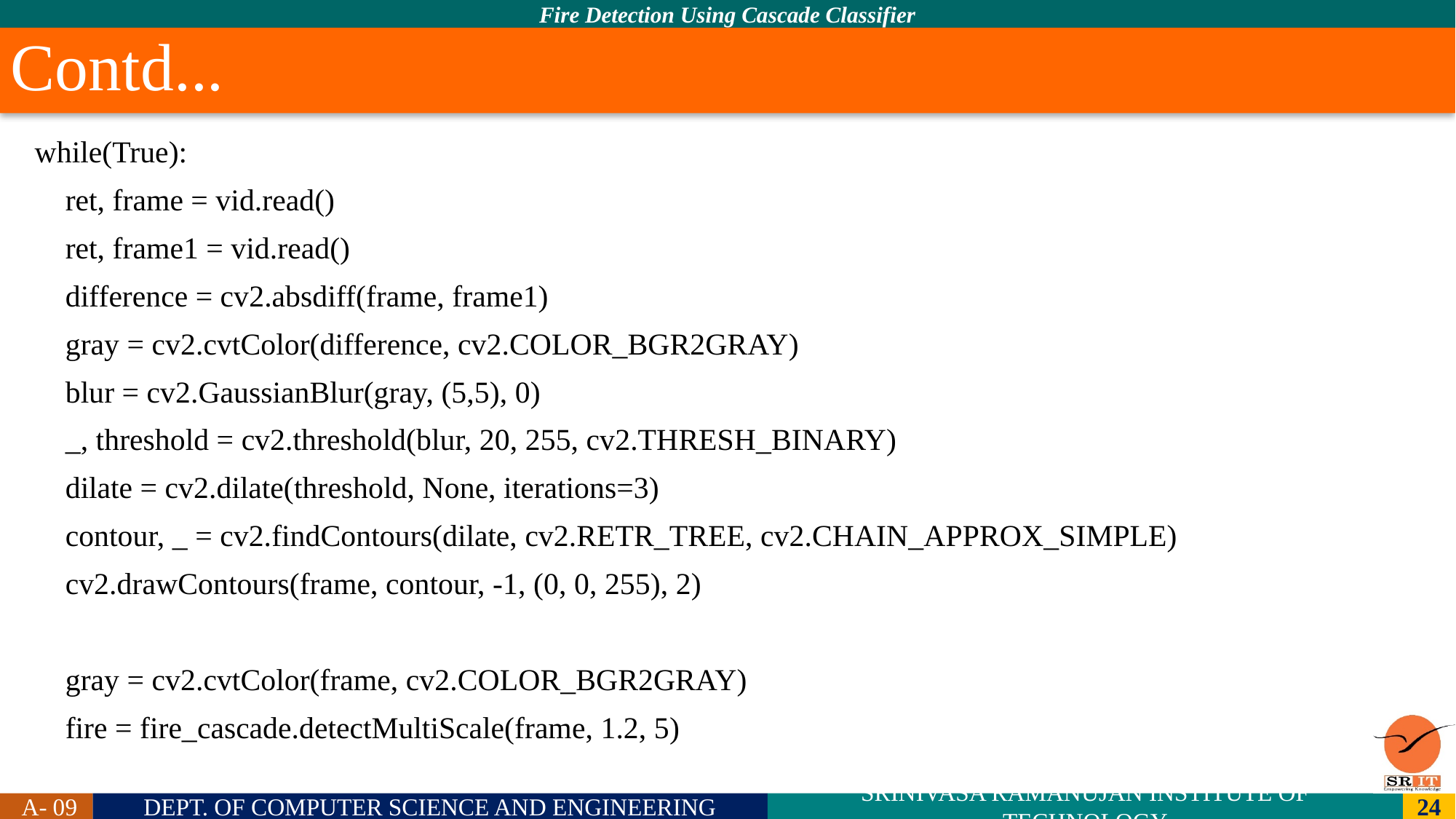

# Contd...
while(True):
    ret, frame = vid.read()
    ret, frame1 = vid.read()
    difference = cv2.absdiff(frame, frame1)
    gray = cv2.cvtColor(difference, cv2.COLOR_BGR2GRAY)
    blur = cv2.GaussianBlur(gray, (5,5), 0)
    _, threshold = cv2.threshold(blur, 20, 255, cv2.THRESH_BINARY)
    dilate = cv2.dilate(threshold, None, iterations=3)
    contour, _ = cv2.findContours(dilate, cv2.RETR_TREE, cv2.CHAIN_APPROX_SIMPLE)
    cv2.drawContours(frame, contour, -1, (0, 0, 255), 2)

    gray = cv2.cvtColor(frame, cv2.COLOR_BGR2GRAY)
    fire = fire_cascade.detectMultiScale(frame, 1.2, 5)